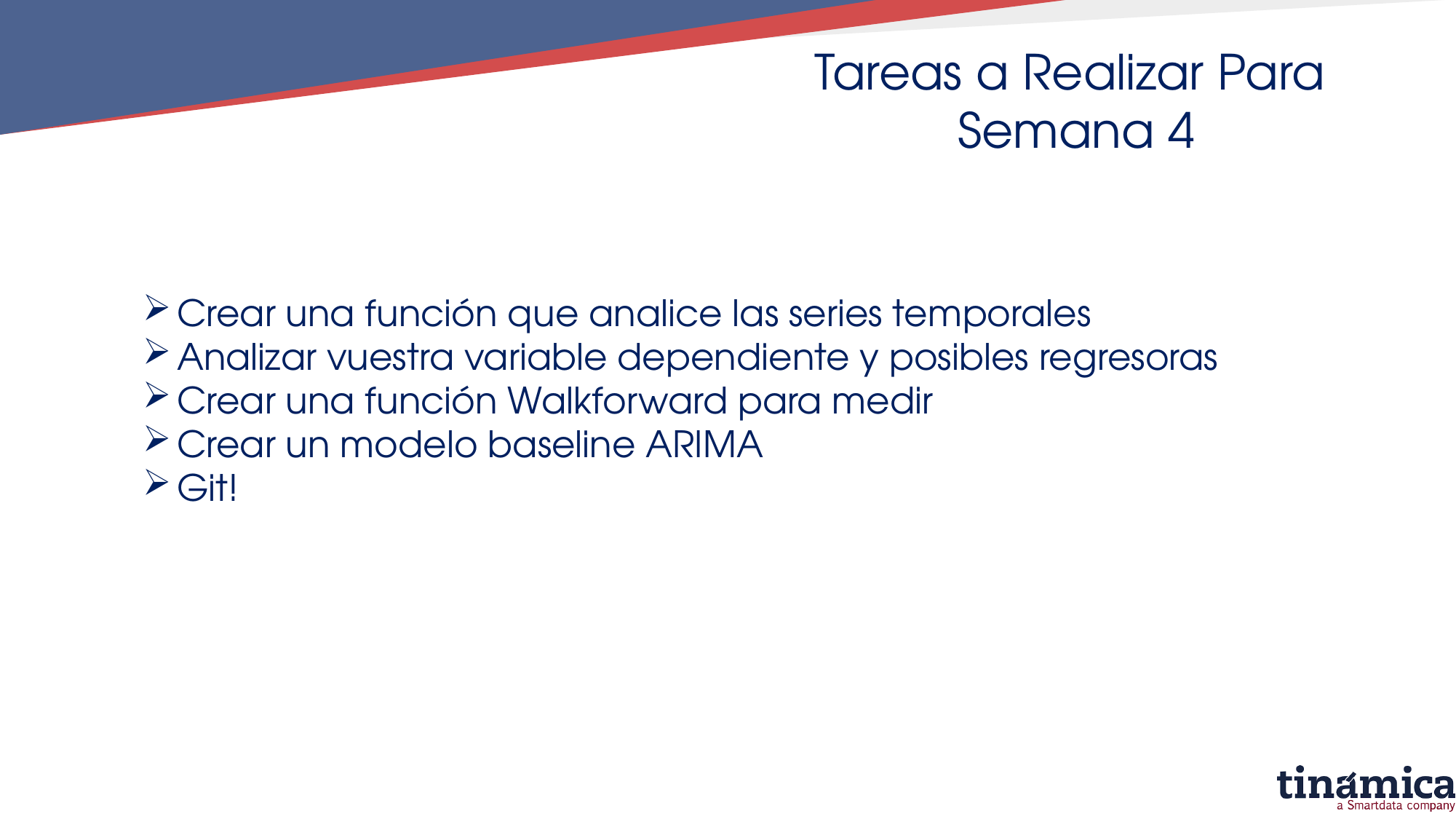

Tareas a Realizar Para
Semana 4
Crear una función que analice las series temporales
Analizar vuestra variable dependiente y posibles regresoras
Crear una función Walkforward para medir
Crear un modelo baseline ARIMA
Git!